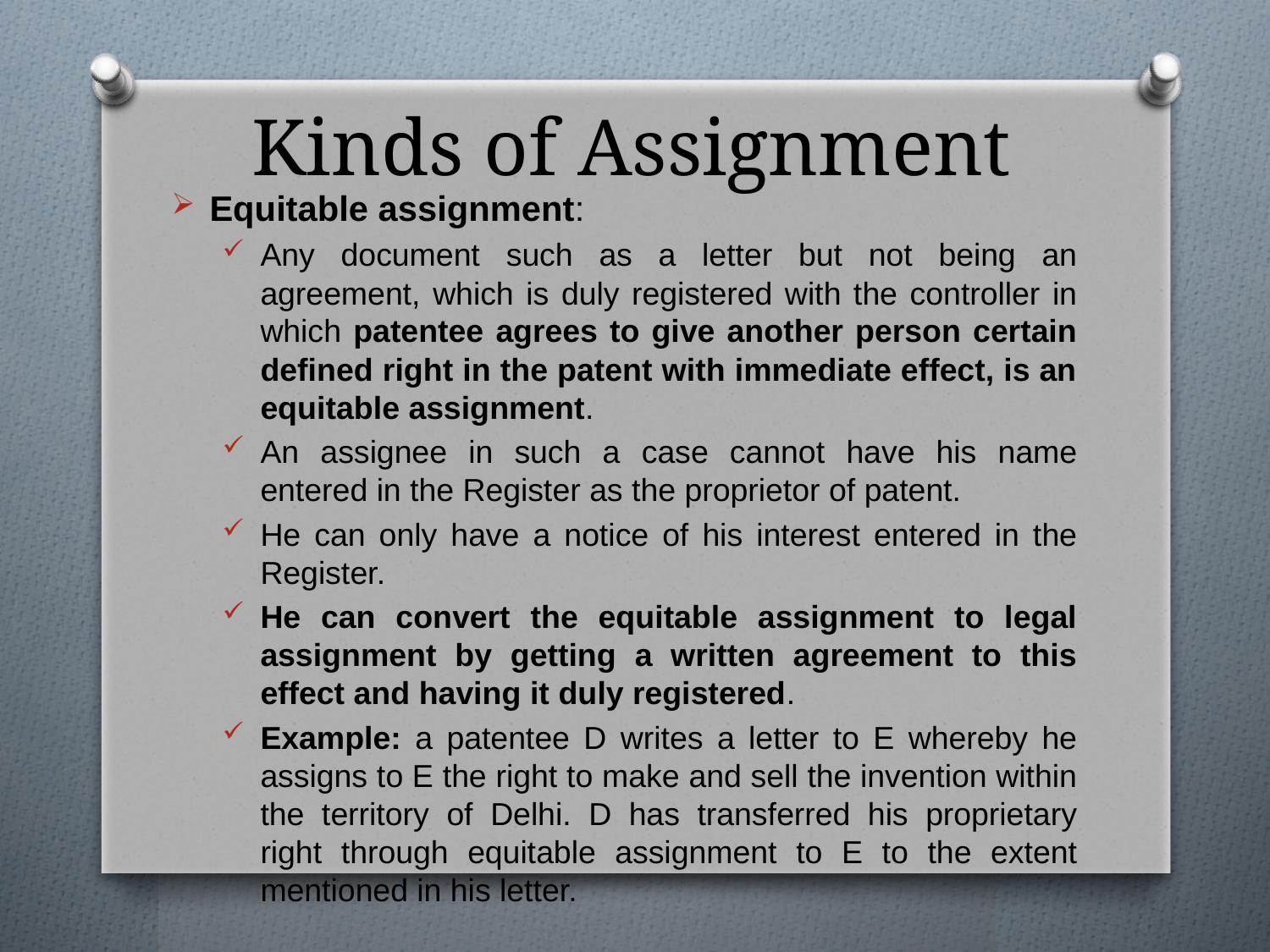

# Kinds of Assignment
Equitable assignment:
Any document such as a letter but not being an agreement, which is duly registered with the controller in which patentee agrees to give another person certain defined right in the patent with immediate effect, is an equitable assignment.
An assignee in such a case cannot have his name entered in the Register as the proprietor of patent.
He can only have a notice of his interest entered in the Register.
He can convert the equitable assignment to legal assignment by getting a written agreement to this effect and having it duly registered.
Example: a patentee D writes a letter to E whereby he assigns to E the right to make and sell the invention within the territory of Delhi. D has transferred his proprietary right through equitable assignment to E to the extent mentioned in his letter.